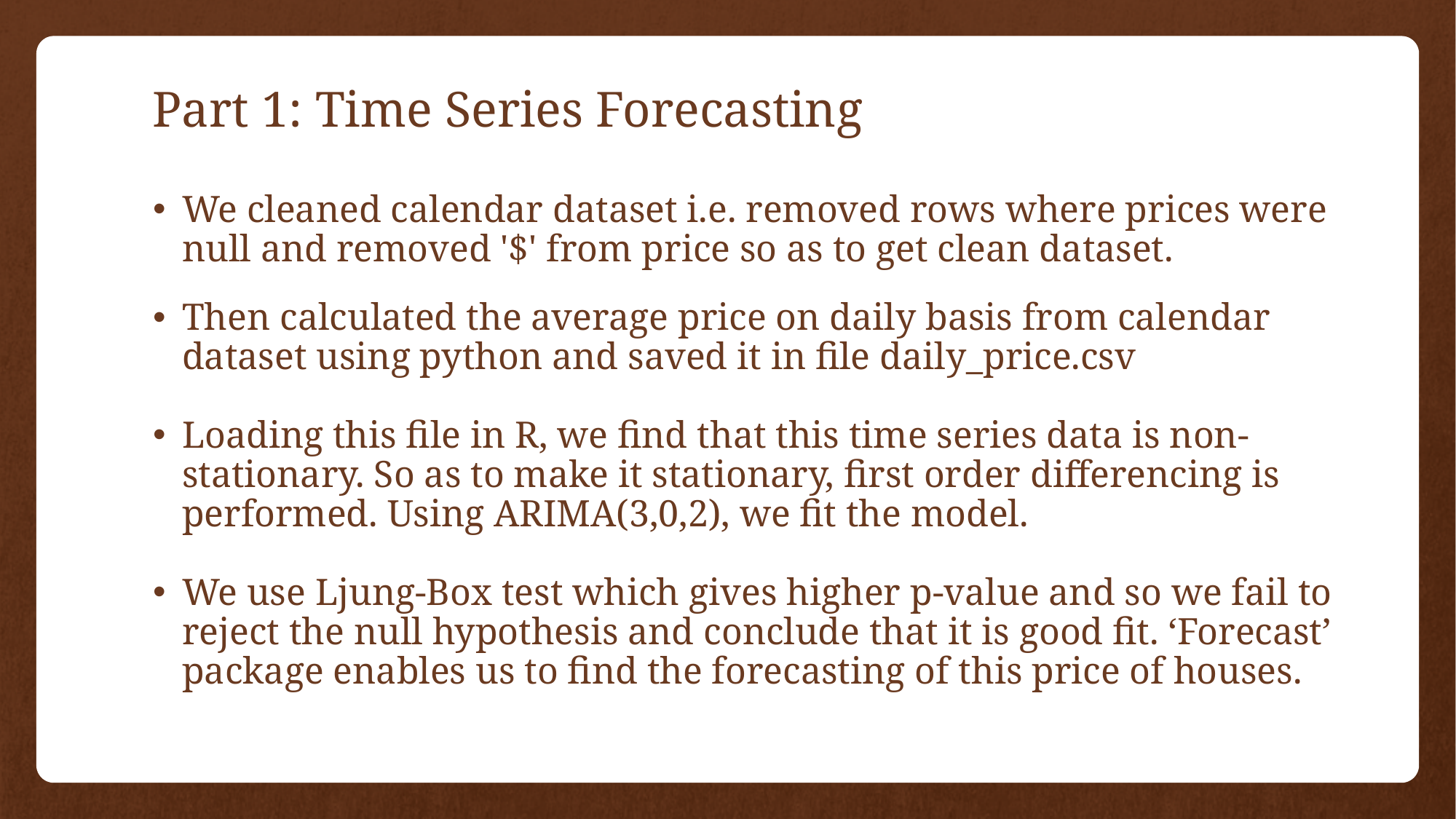

Part 1: Time Series Forecasting
We cleaned calendar dataset i.e. removed rows where prices were null and removed '$' from price so as to get clean dataset.

Then calculated the average price on daily basis from calendar dataset using python and saved it in file daily_price.csv

Loading this file in R, we find that this time series data is non-stationary. So as to make it stationary, first order differencing is performed. Using ARIMA(3,0,2), we fit the model.

We use Ljung-Box test which gives higher p-value and so we fail to reject the null hypothesis and conclude that it is good fit. ‘Forecast’ package enables us to find the forecasting of this price of houses.